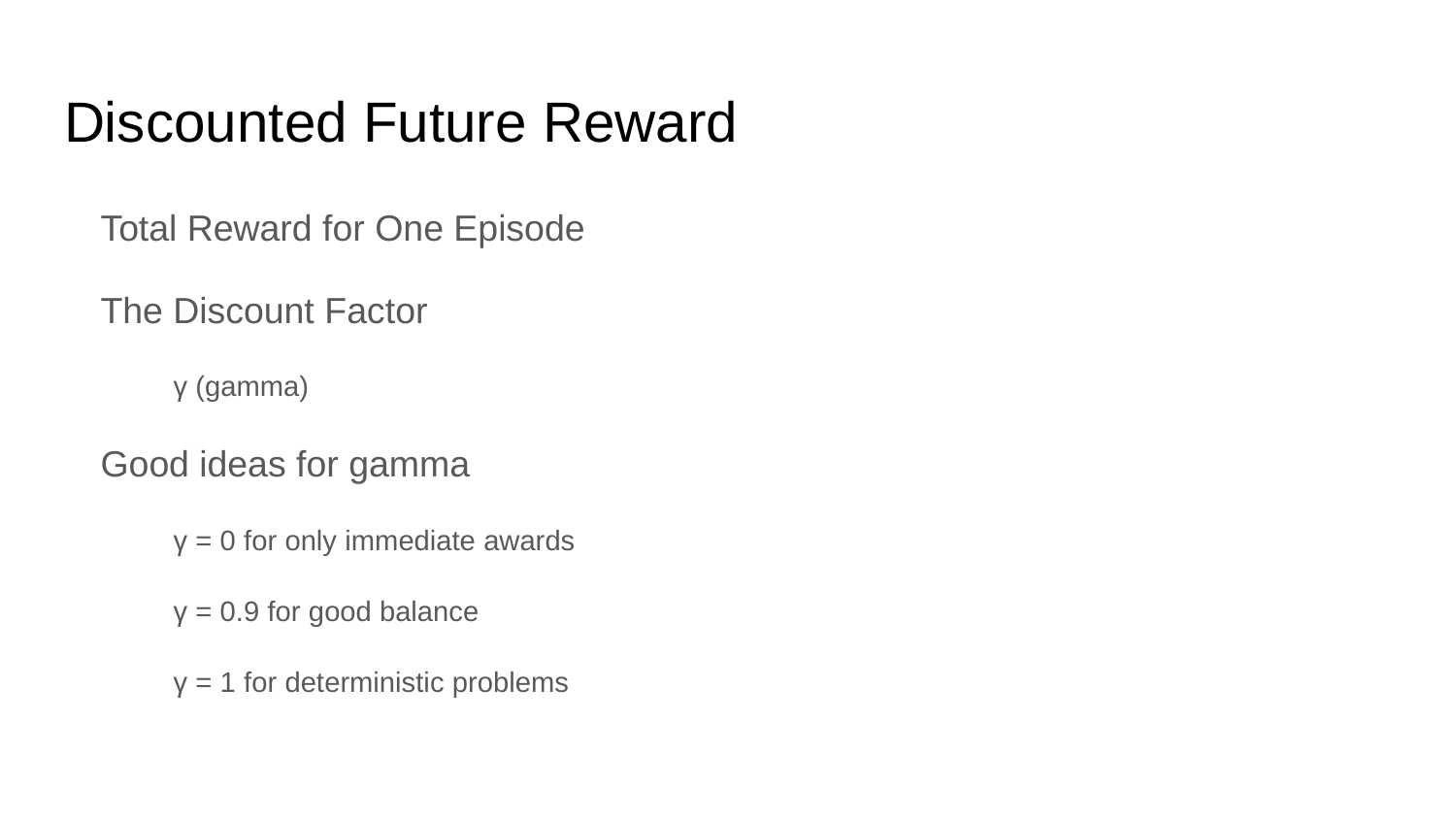

# Discounted Future Reward
Total Reward for One Episode
The Discount Factor
γ (gamma)
Good ideas for gamma
γ = 0 for only immediate awards
γ = 0.9 for good balance
γ = 1 for deterministic problems